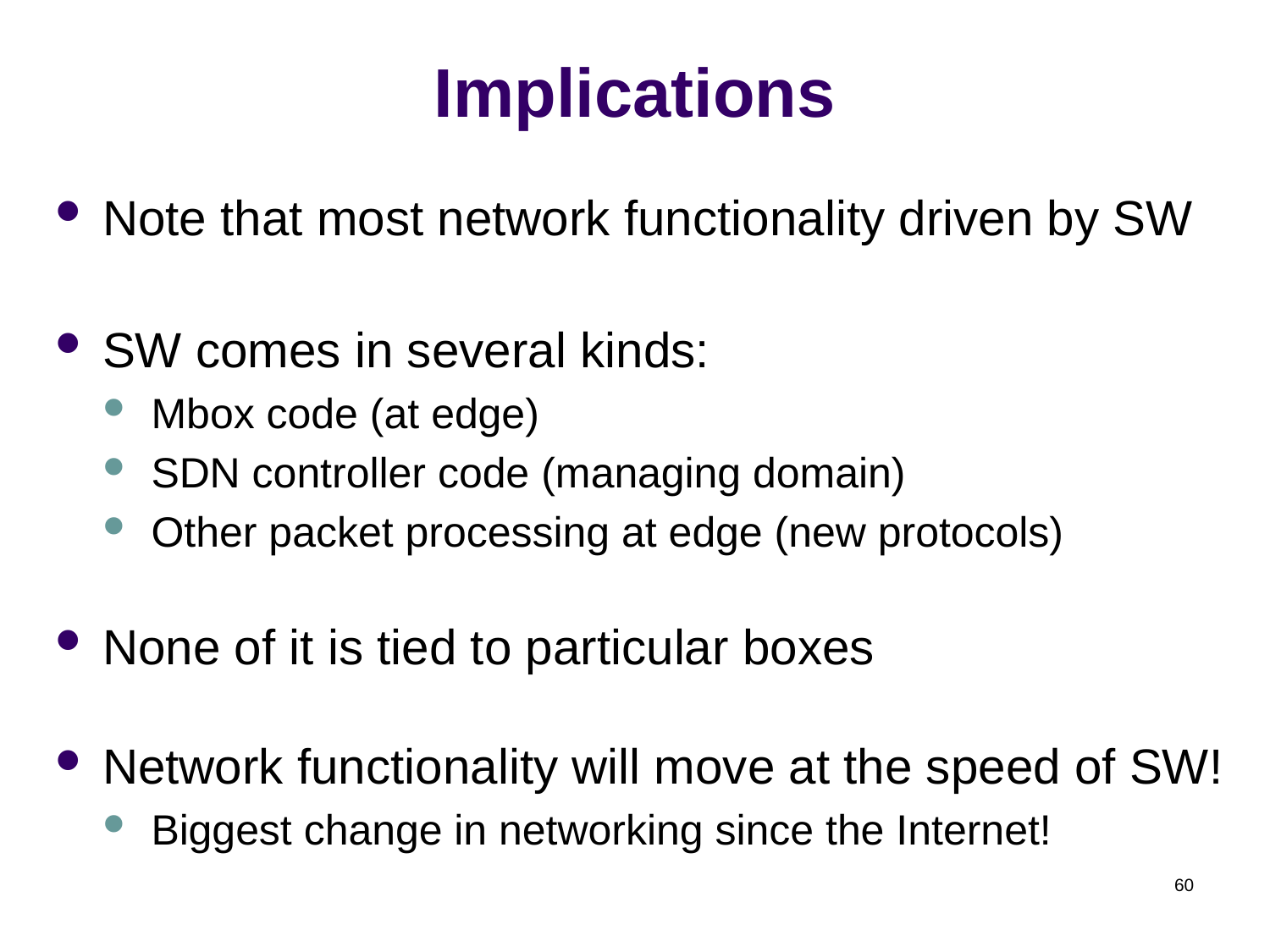

# Implications
Note that most network functionality driven by SW

SW comes in several kinds:
Mbox code (at edge)
SDN controller code (managing domain)
Other packet processing at edge (new protocols)

None of it is tied to particular boxes

Network functionality will move at the speed of SW!
Biggest change in networking since the Internet!
60